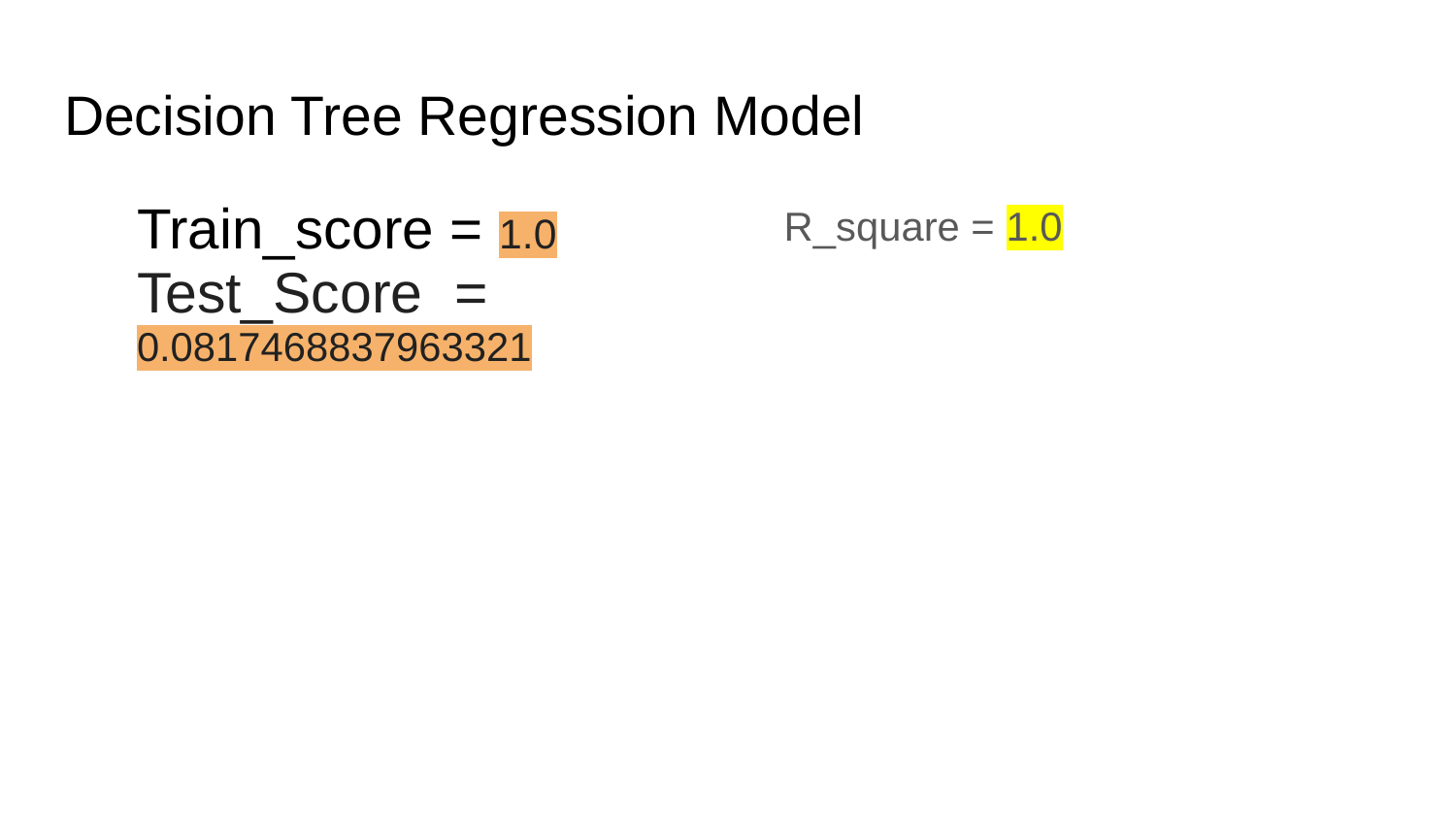

# Decision Tree Regression Model
Train_score = 1.0
Test_Score  = 0.0817468837963321
R_square = 1.0